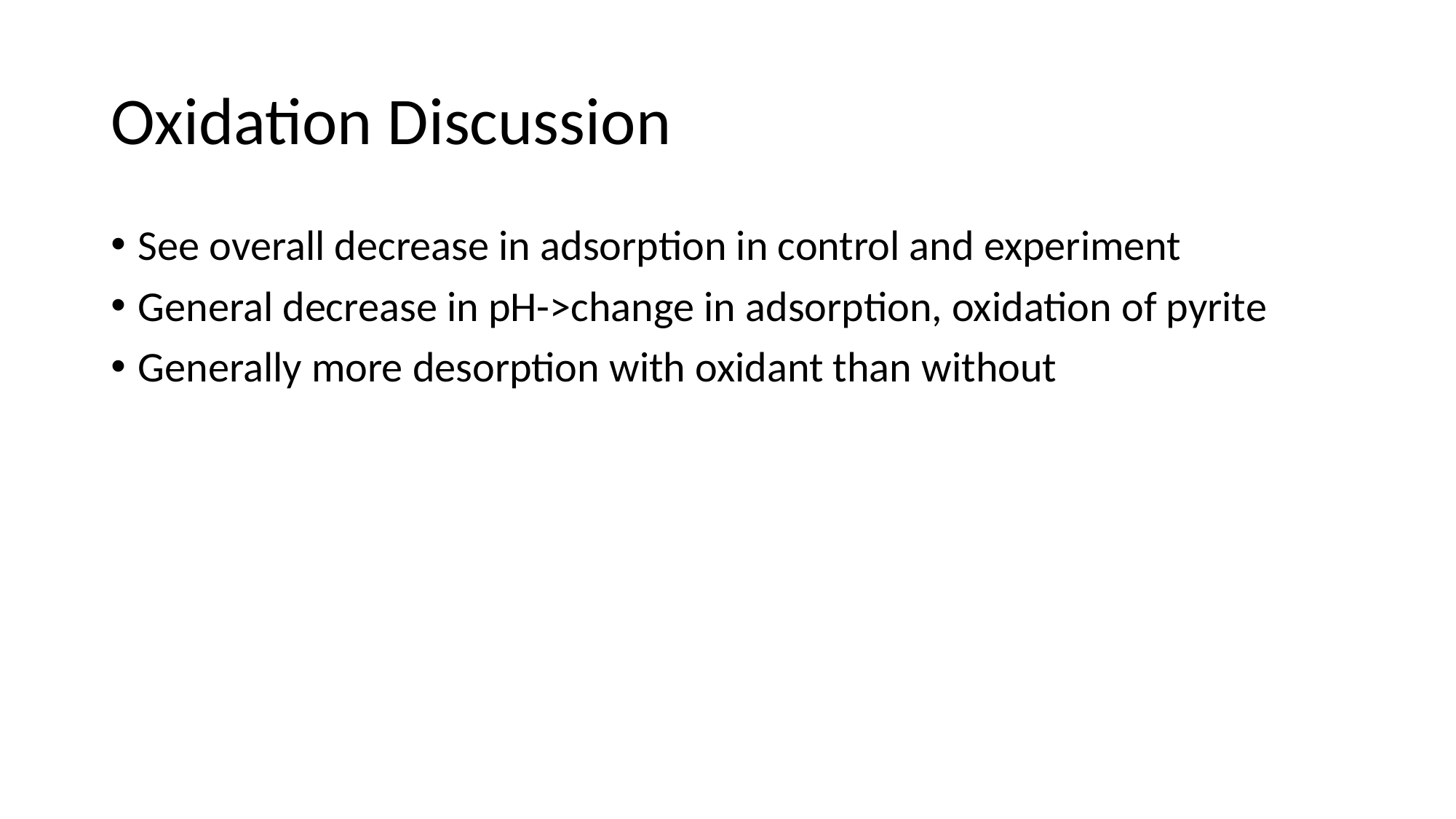

# Oxidation Discussion
See overall decrease in adsorption in control and experiment
General decrease in pH->change in adsorption, oxidation of pyrite
Generally more desorption with oxidant than without